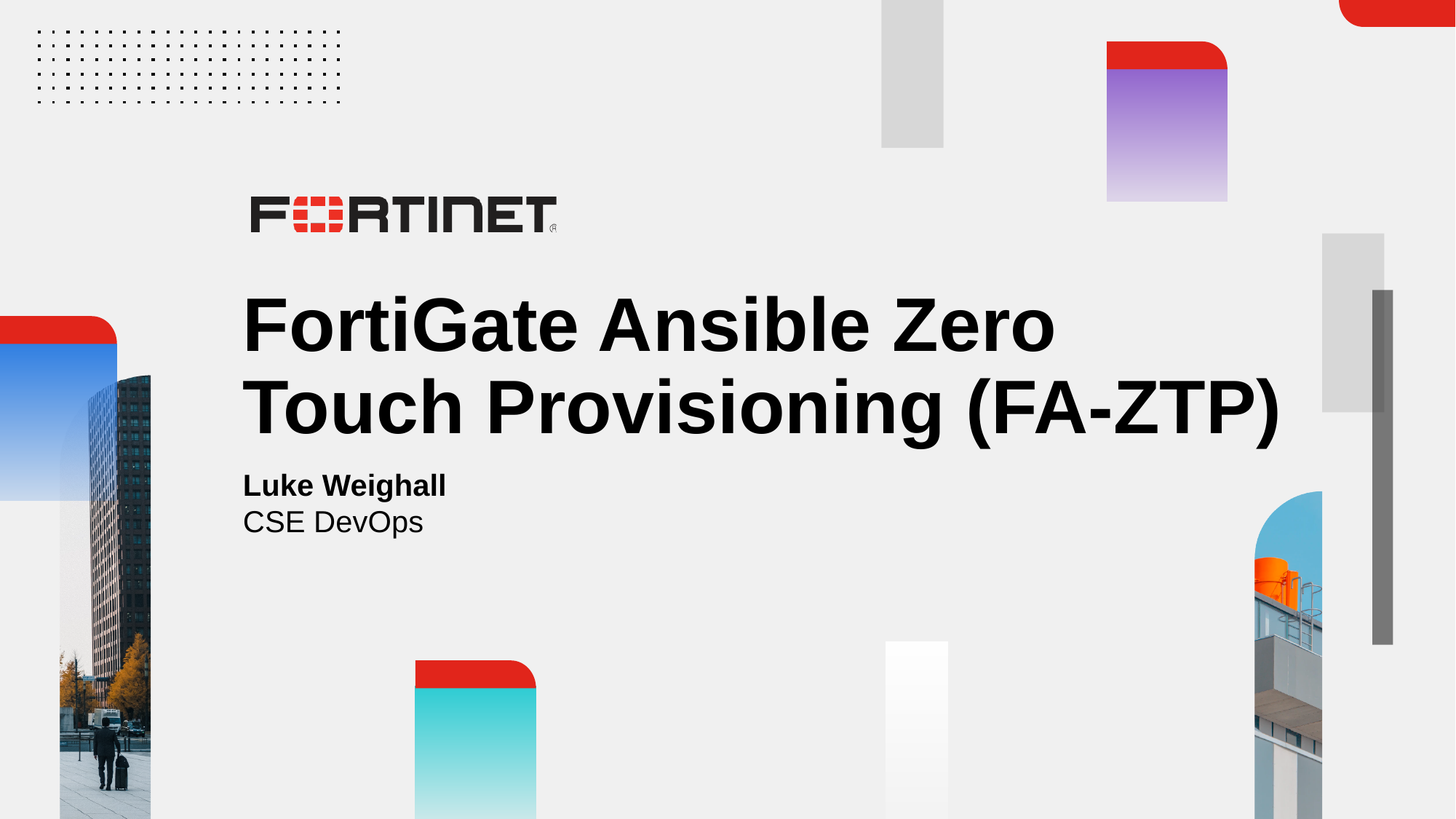

# FortiGate Ansible Zero Touch Provisioning (FA-ZTP)
Luke Weighall
CSE DevOps